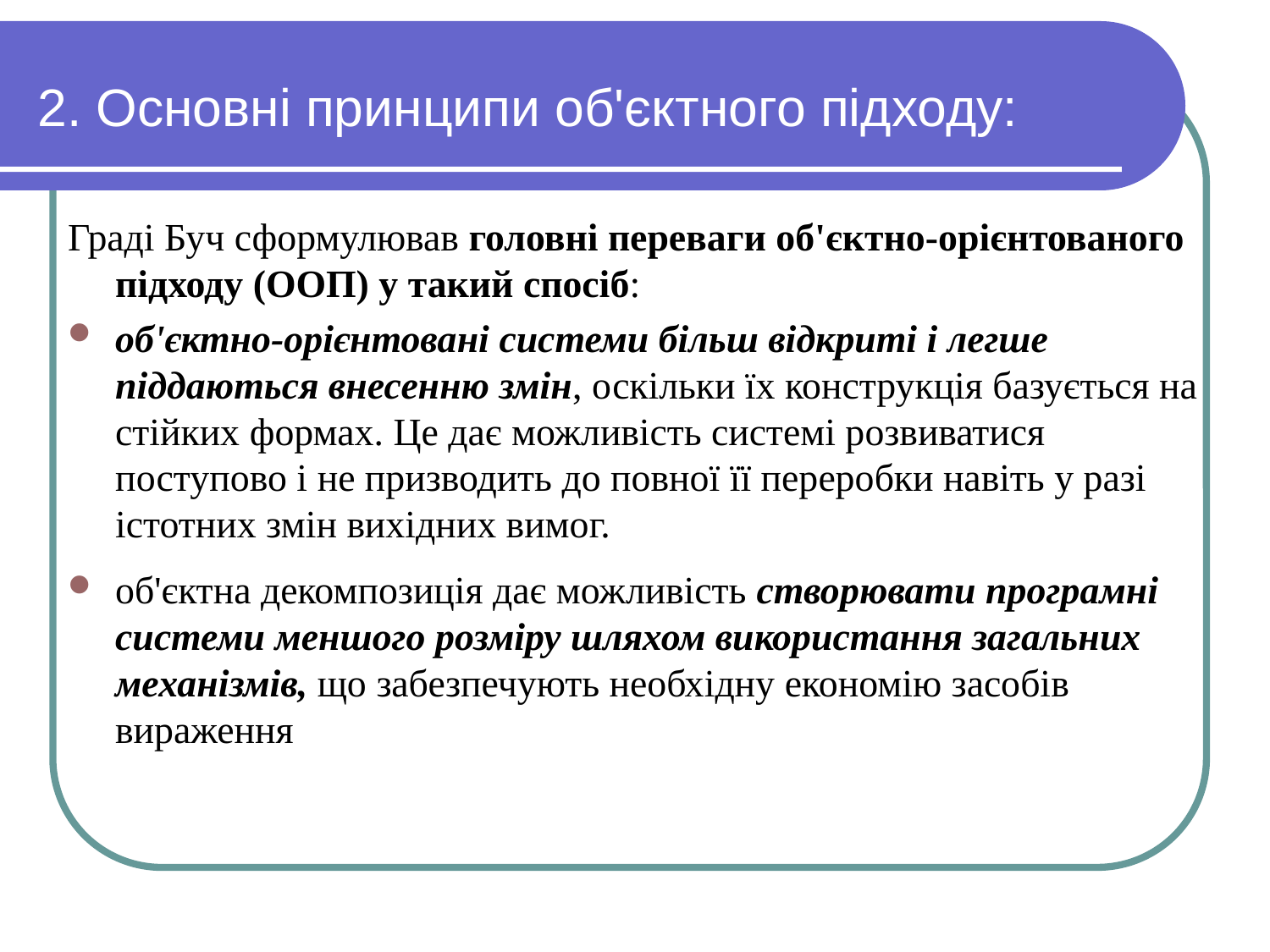

# 2. Основні принципи об'єктного підходу:
Граді Буч сформулював головні переваги об'єктно-орієнтованого підходу (ООП) у такий спосіб:
об'єктно-орієнтовані системи більш відкриті і легше піддаються внесенню змін, оскільки їх конструкція базується на стійких формах. Це дає можливість системі розвиватися поступово і не призводить до повної її переробки навіть у разі істотних змін вихідних вимог.
об'єктна декомпозиція дає можливість створювати програмні системи меншого розміру шляхом використання загальних механізмів, що забезпечують необхідну економію засобів вираження